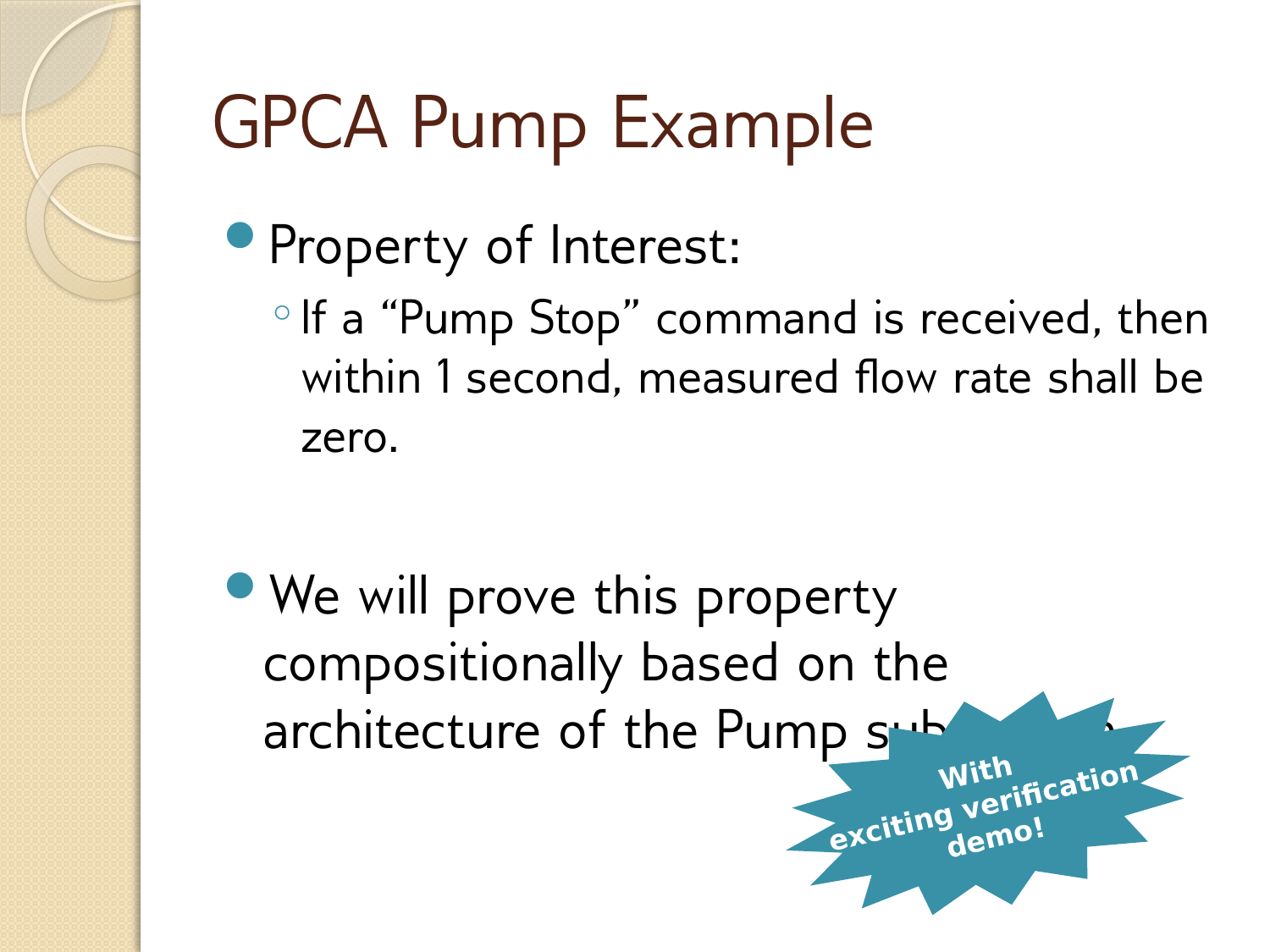

# GPCA Pump Example
Property of Interest:
If a “Pump Stop” command is received, then within 1 second, measured flow rate shall be zero.

We will prove this property compositionally based on the architecture of the Pump subsystem.
With
exciting verification
demo!